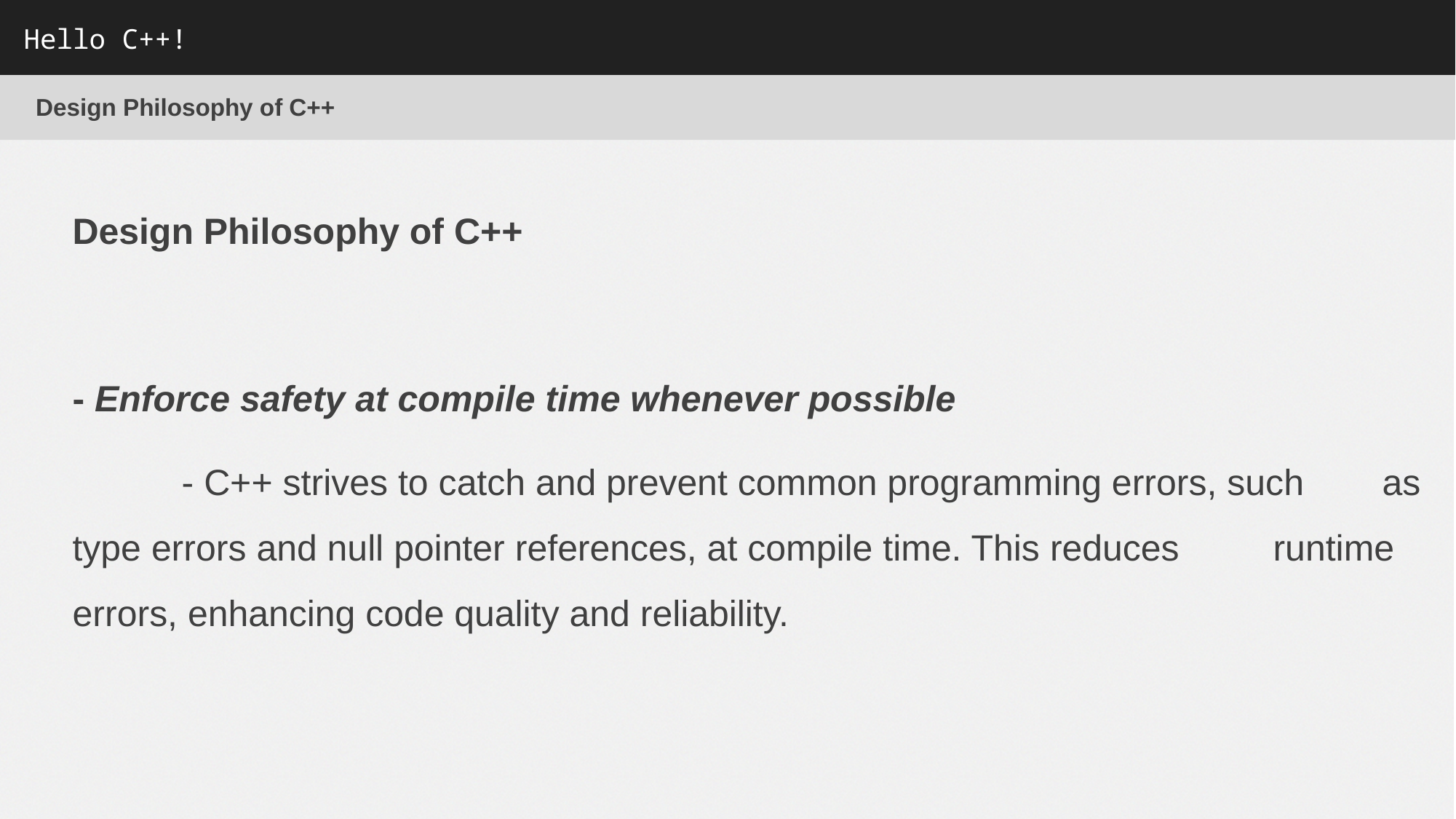

Hello C++!

Design Philosophy of C++

Design Philosophy of C++

- Enforce safety at compile time whenever possible
	- C++ strives to catch and prevent common programming errors, such 	as type errors and null pointer references, at compile time. This reduces 	runtime errors, enhancing code quality and reliability.